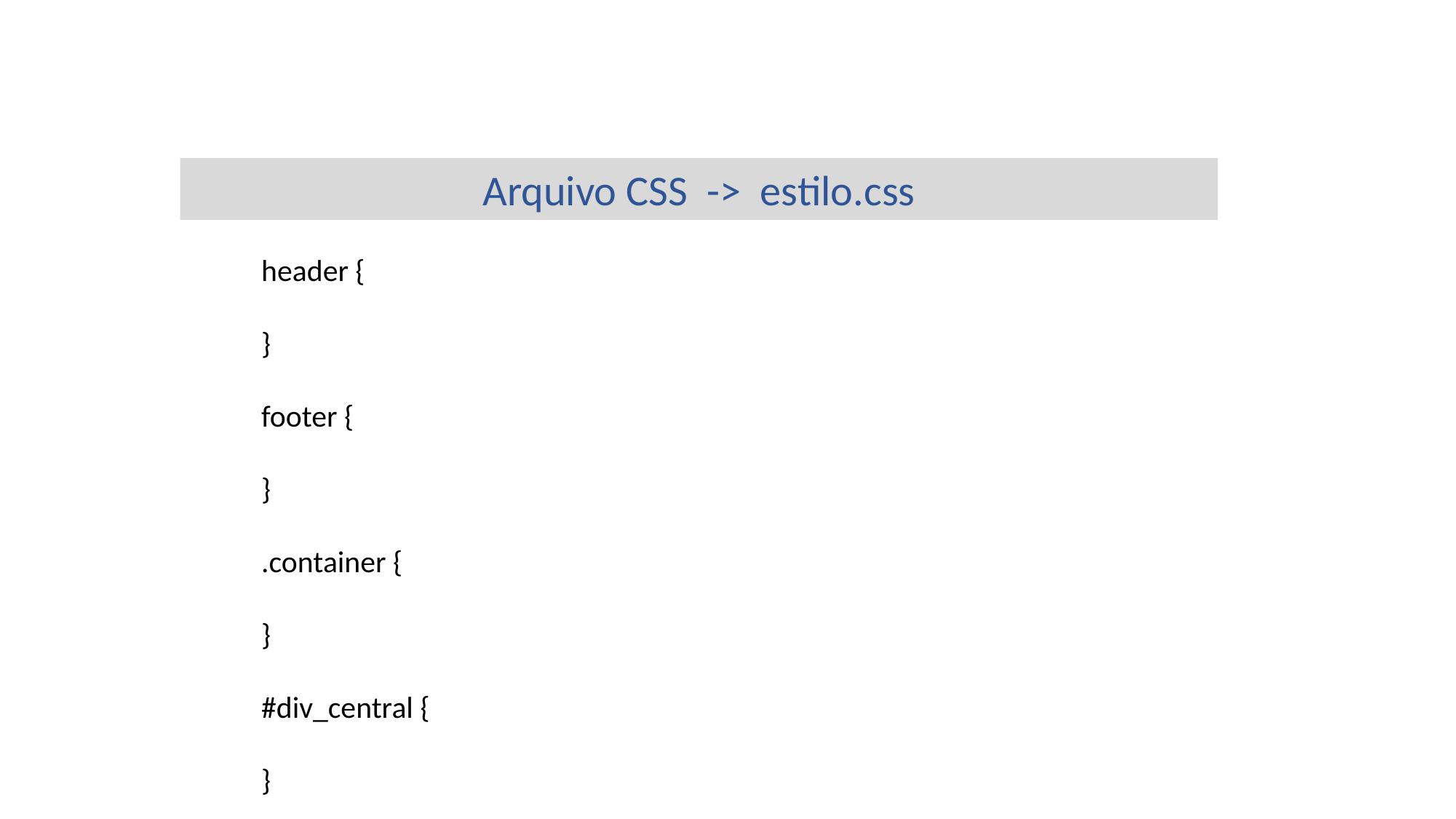

Arquivo CSS  ->  estilo.css
header {

}

footer {

}

.container {

}

#div_central {

}